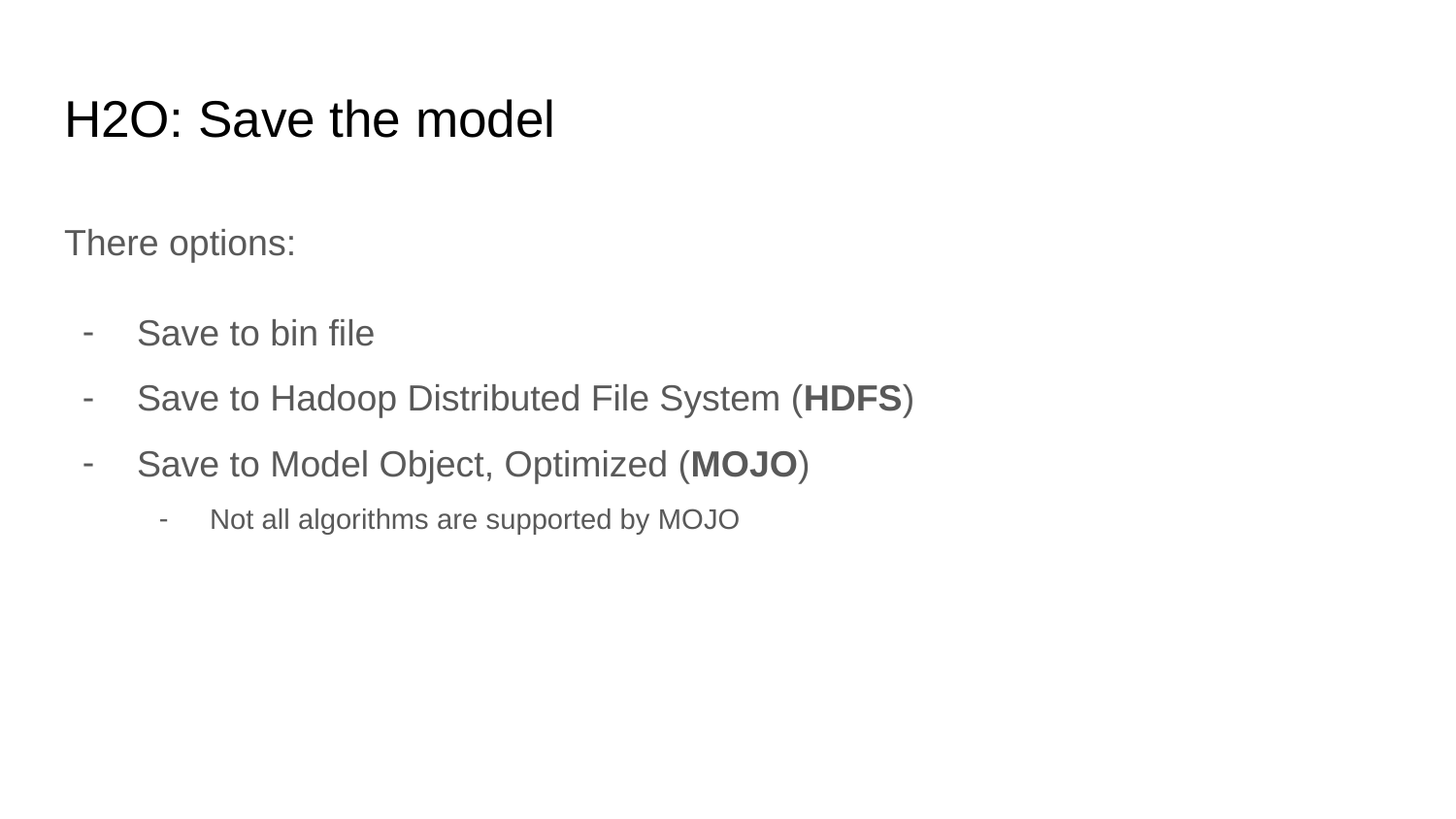

# H2O: Save the model

There options:
Save to bin file
Save to Hadoop Distributed File System (HDFS)
Save to Model Object, Optimized (MOJO)
Not all algorithms are supported by MOJO